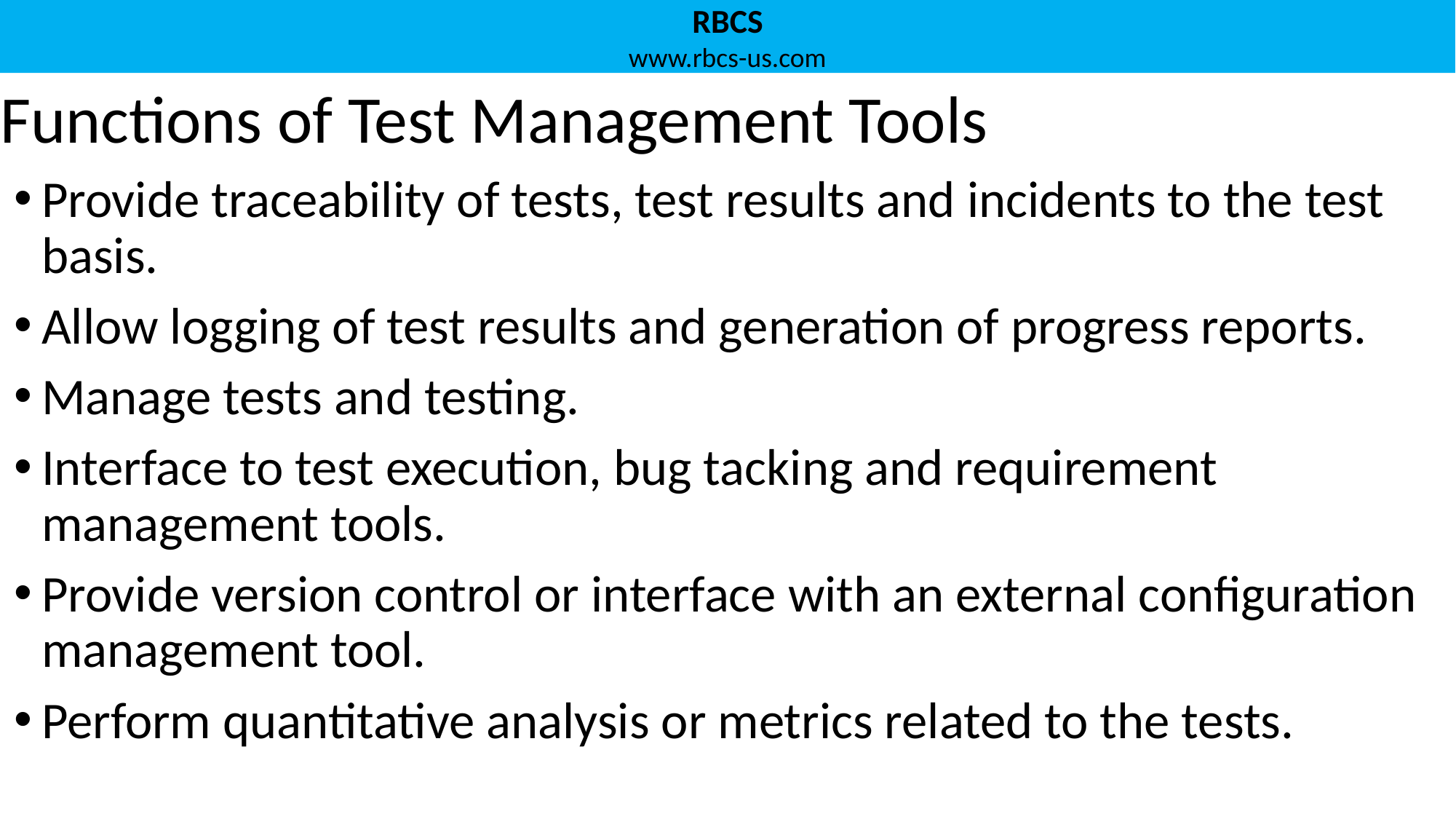

# Functions of Test Management Tools
Provide traceability of tests, test results and incidents to the test basis.
Allow logging of test results and generation of progress reports.
Manage tests and testing.
Interface to test execution, bug tacking and requirement management tools.
Provide version control or interface with an external configuration management tool.
Perform quantitative analysis or metrics related to the tests.